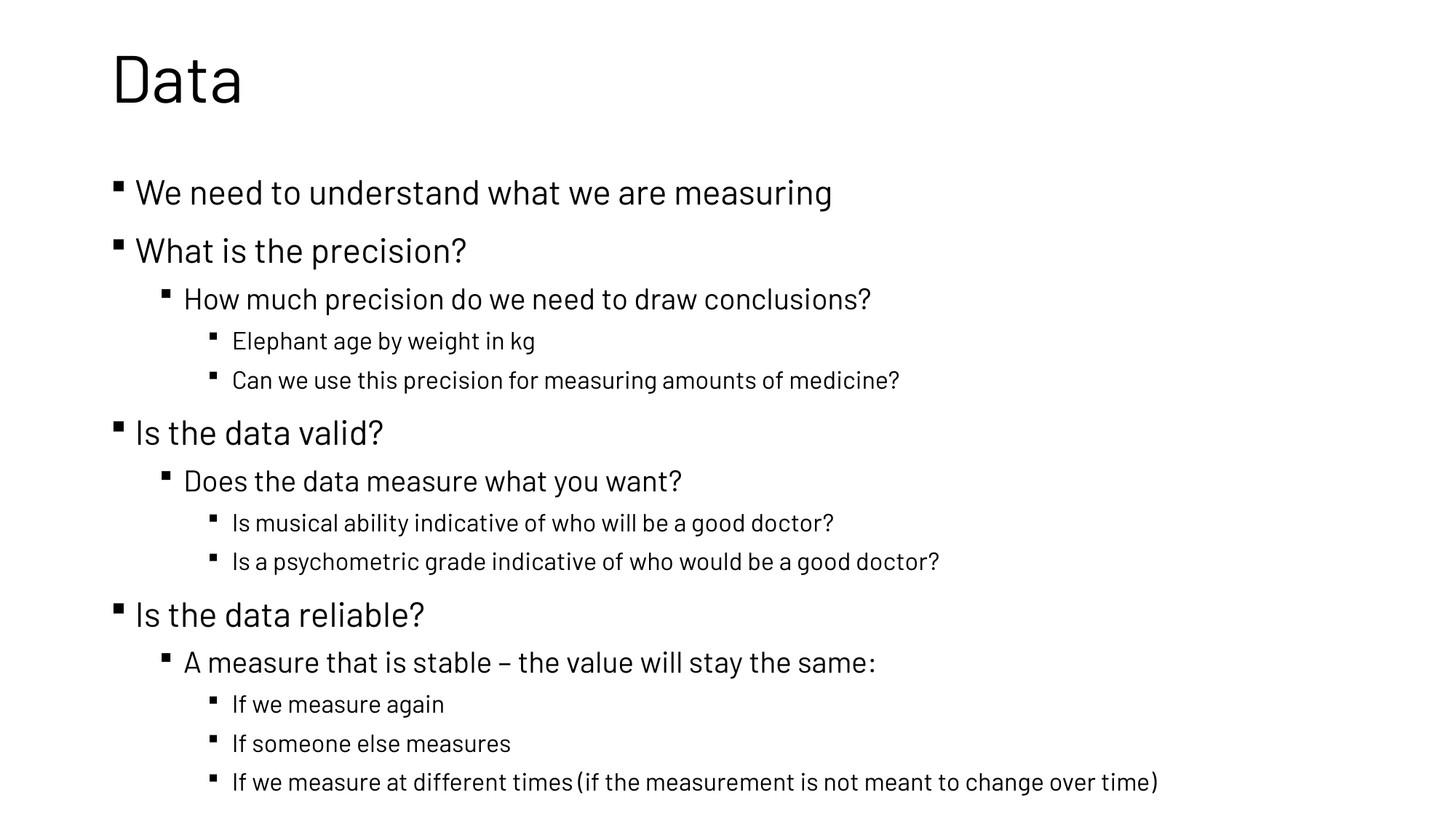

# Data
We need to understand what we are measuring
What is the precision?
How much precision do we need to draw conclusions?
Elephant age by weight in kg
Can we use this precision for measuring amounts of medicine?
Is the data valid?
Does the data measure what you want?
Is musical ability indicative of who will be a good doctor?
Is a psychometric grade indicative of who would be a good doctor?
Is the data reliable?
A measure that is stable – the value will stay the same:
If we measure again
If someone else measures
If we measure at different times (if the measurement is not meant to change over time)